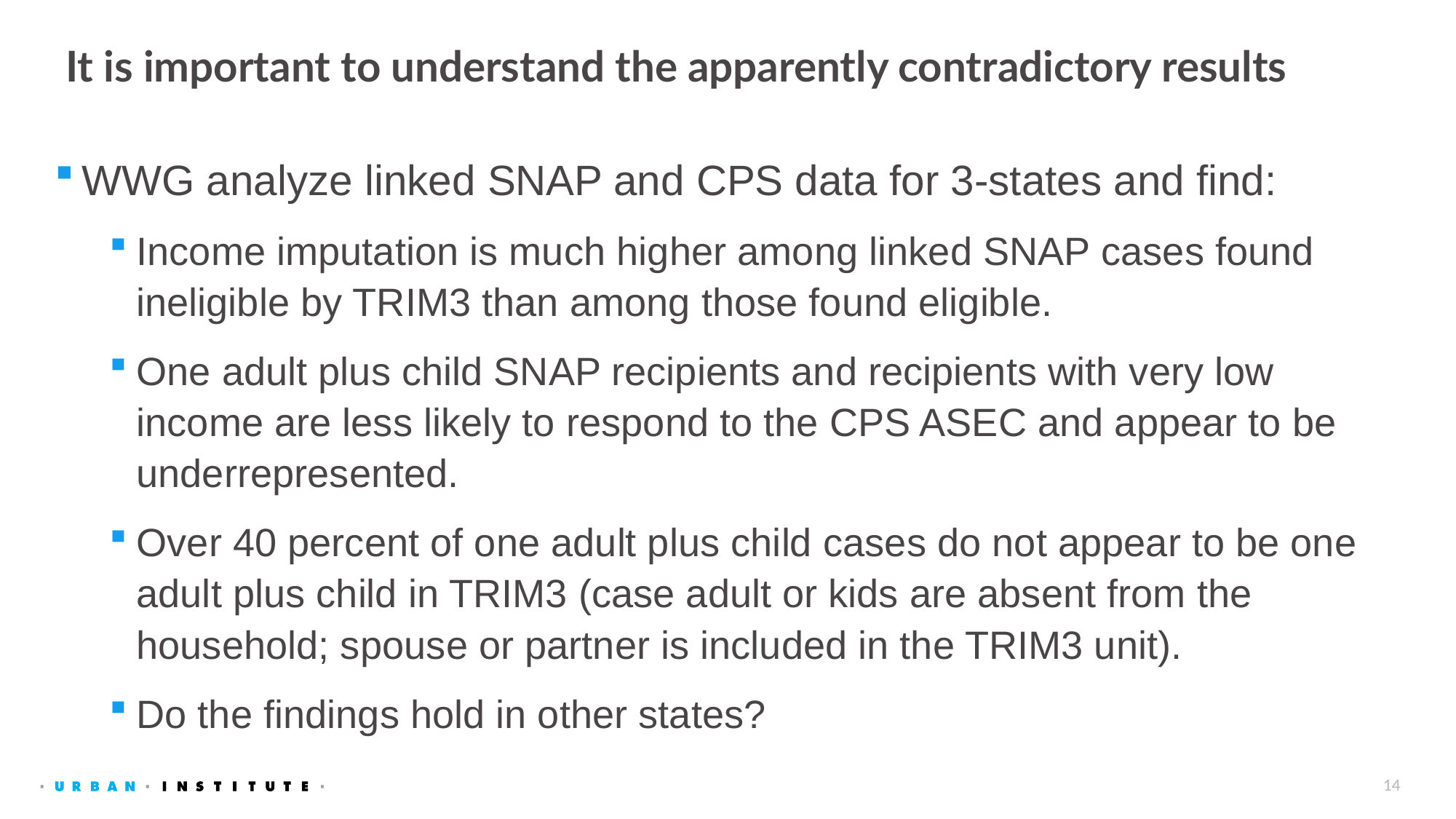

# It is important to understand the apparently contradictory results
WWG analyze linked SNAP and CPS data for 3-states and find:
Income imputation is much higher among linked SNAP cases found ineligible by TRIM3 than among those found eligible.
One adult plus child SNAP recipients and recipients with very low income are less likely to respond to the CPS ASEC and appear to be underrepresented.
Over 40 percent of one adult plus child cases do not appear to be one adult plus child in TRIM3 (case adult or kids are absent from the household; spouse or partner is included in the TRIM3 unit).
Do the findings hold in other states?

14